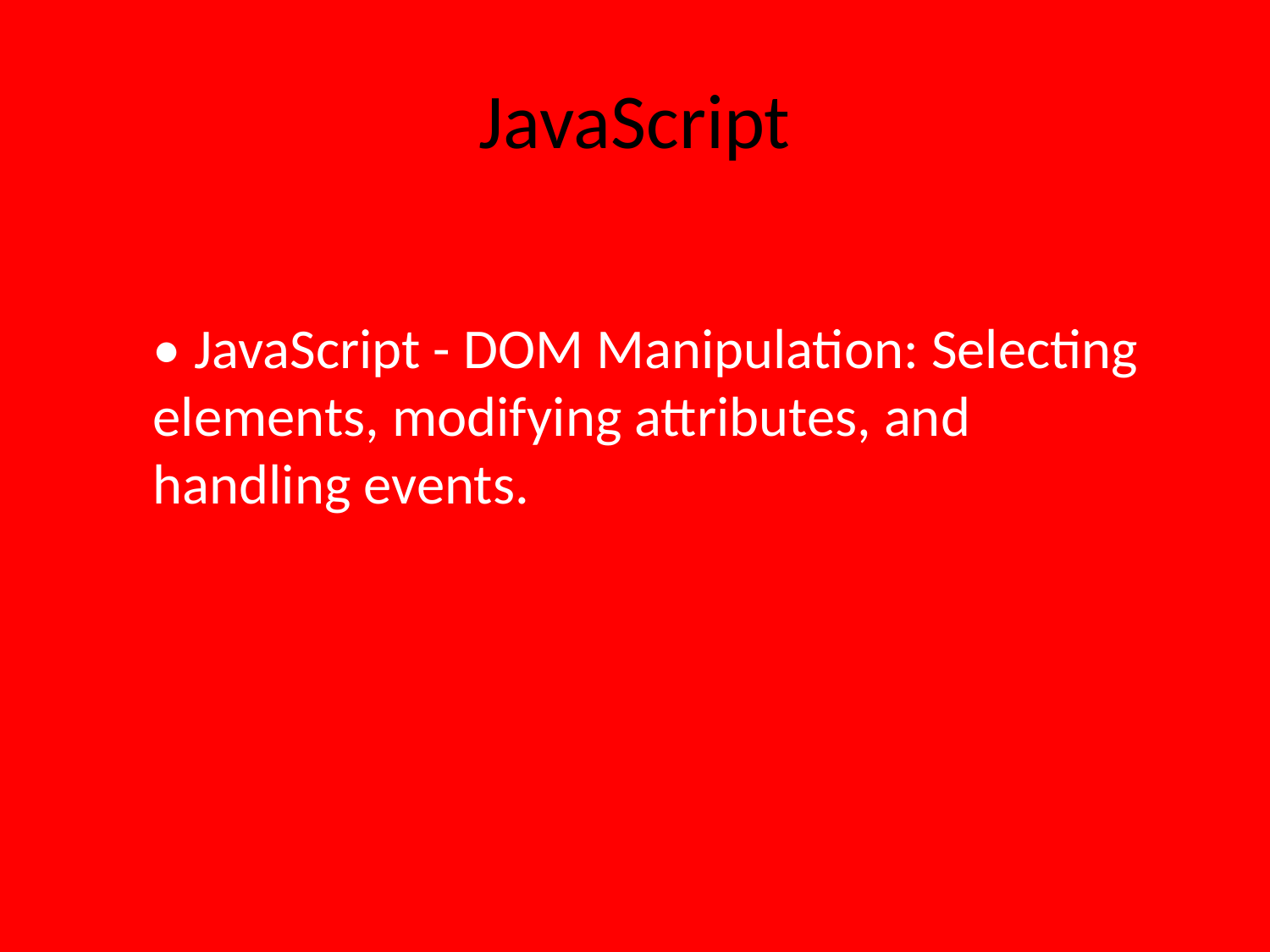

# JavaScript
• JavaScript - DOM Manipulation: Selecting elements, modifying attributes, and handling events.